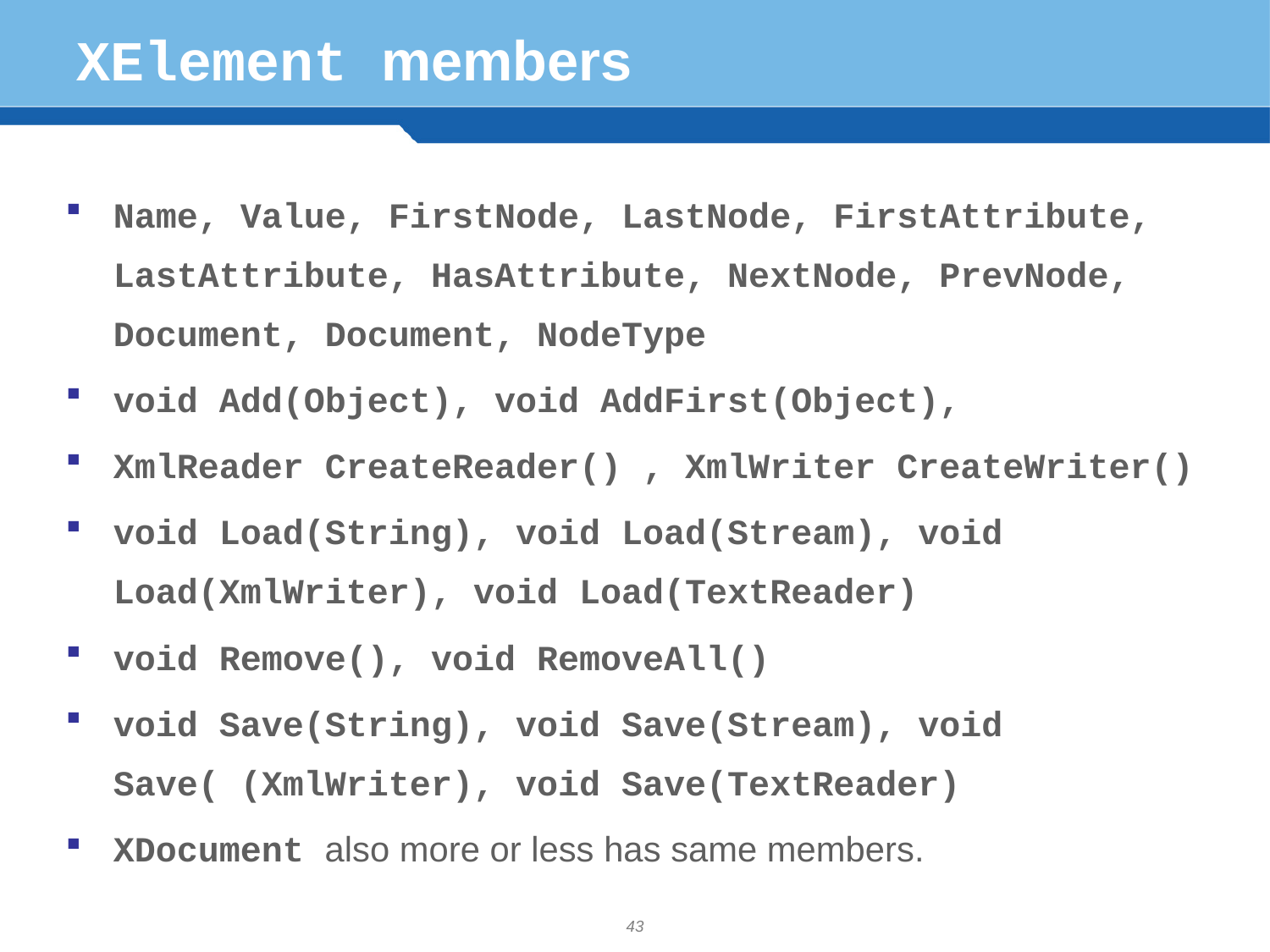

# XElement members
Name, Value, FirstNode, LastNode, FirstAttribute, LastAttribute, HasAttribute, NextNode, PrevNode, Document, Document, NodeType
void Add(Object), void AddFirst(Object),
XmlReader CreateReader() , XmlWriter CreateWriter()
void Load(String), void Load(Stream), void Load(XmlWriter), void Load(TextReader)
void Remove(), void RemoveAll()
void Save(String), void Save(Stream), void Save( (XmlWriter), void Save(TextReader)
XDocument also more or less has same members.

43